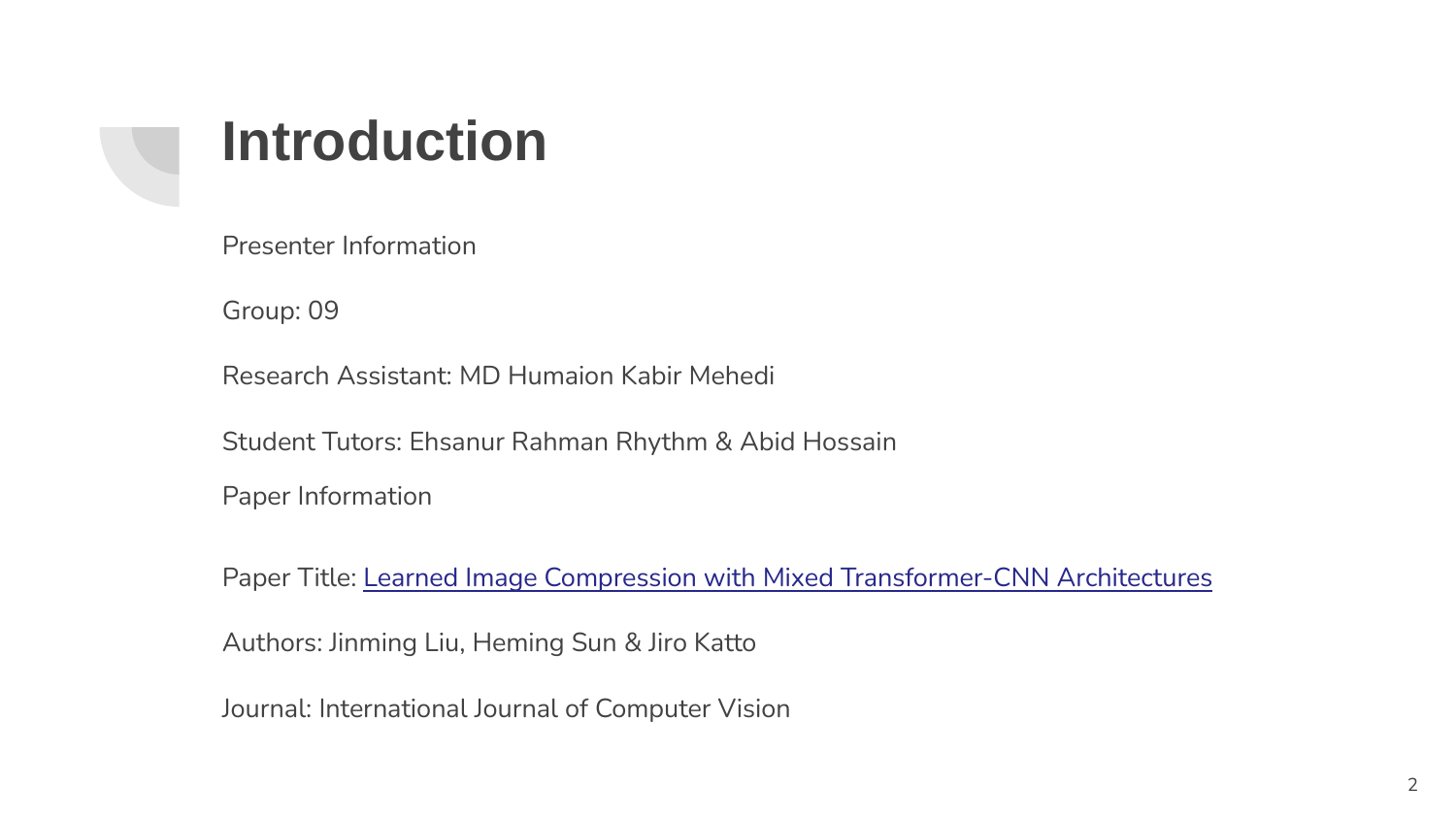

# Introduction
Presenter Information
Group: 09
Research Assistant: MD Humaion Kabir Mehedi
Student Tutors: Ehsanur Rahman Rhythm & Abid Hossain

Paper Information
Paper Title: Learned Image Compression with Mixed Transformer-CNN Architectures
Authors: Jinming Liu, Heming Sun & Jiro Katto
Journal: International Journal of Computer Vision

2